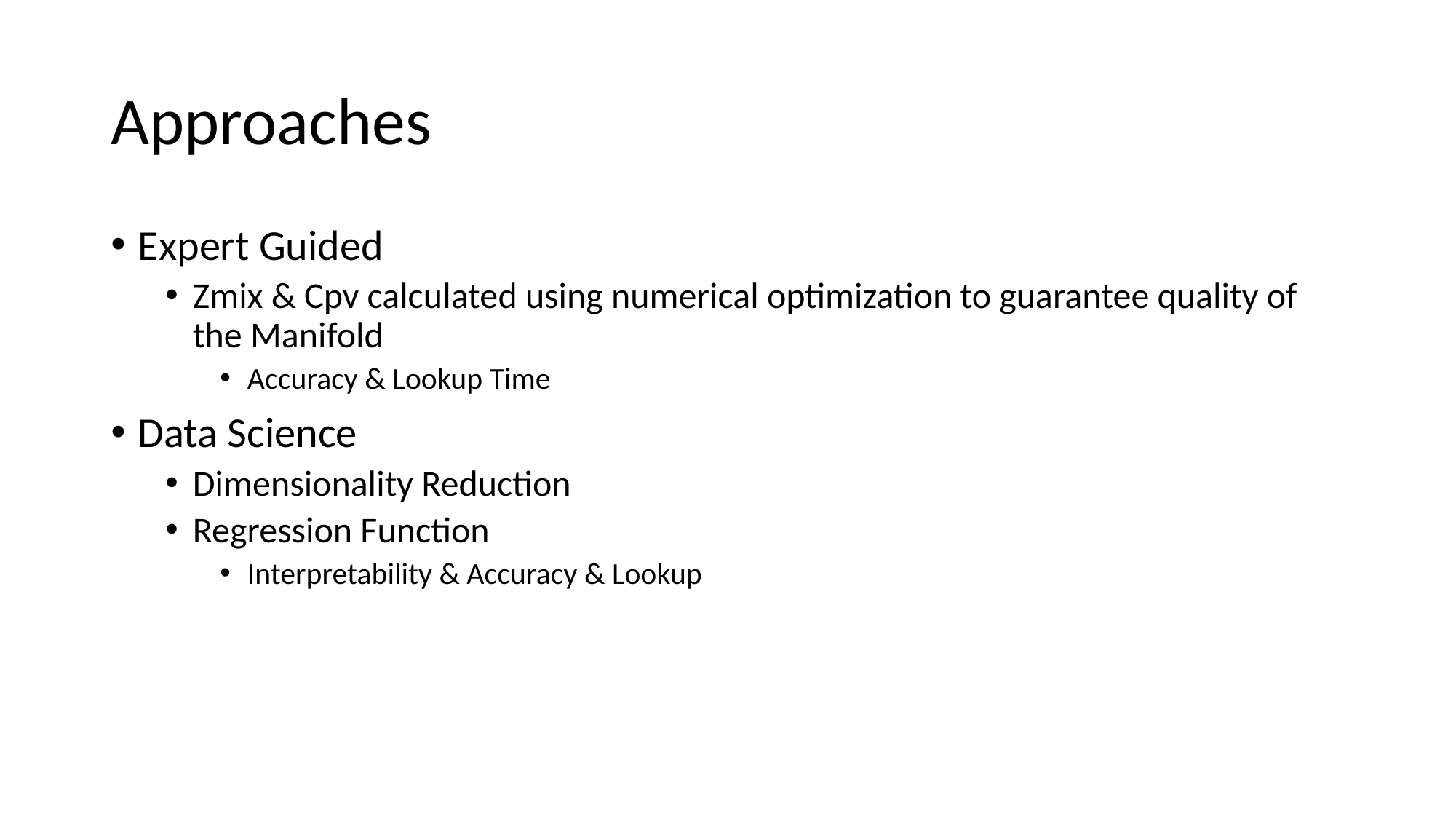

# Approaches
Expert Guided
Zmix & Cpv calculated using numerical optimization to guarantee quality of the Manifold
Accuracy & Lookup Time
Data Science
Dimensionality Reduction
Regression Function
Interpretability & Accuracy & Lookup